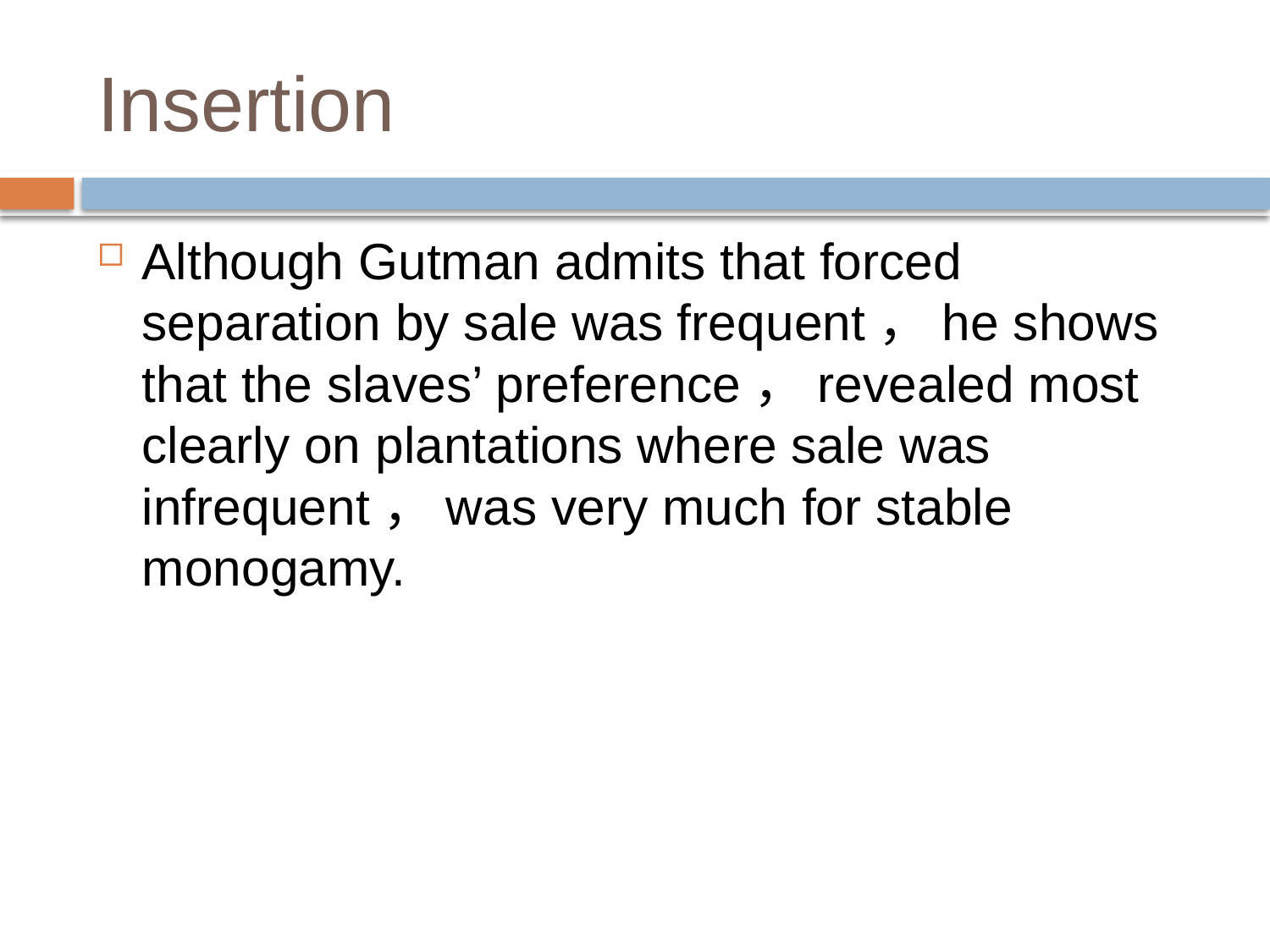

# Insertion
Although Gutman admits that forced separation by sale was frequent，he shows that the slaves’ preference，revealed most clearly on plantations where sale was infrequent，was very much for stable monogamy.